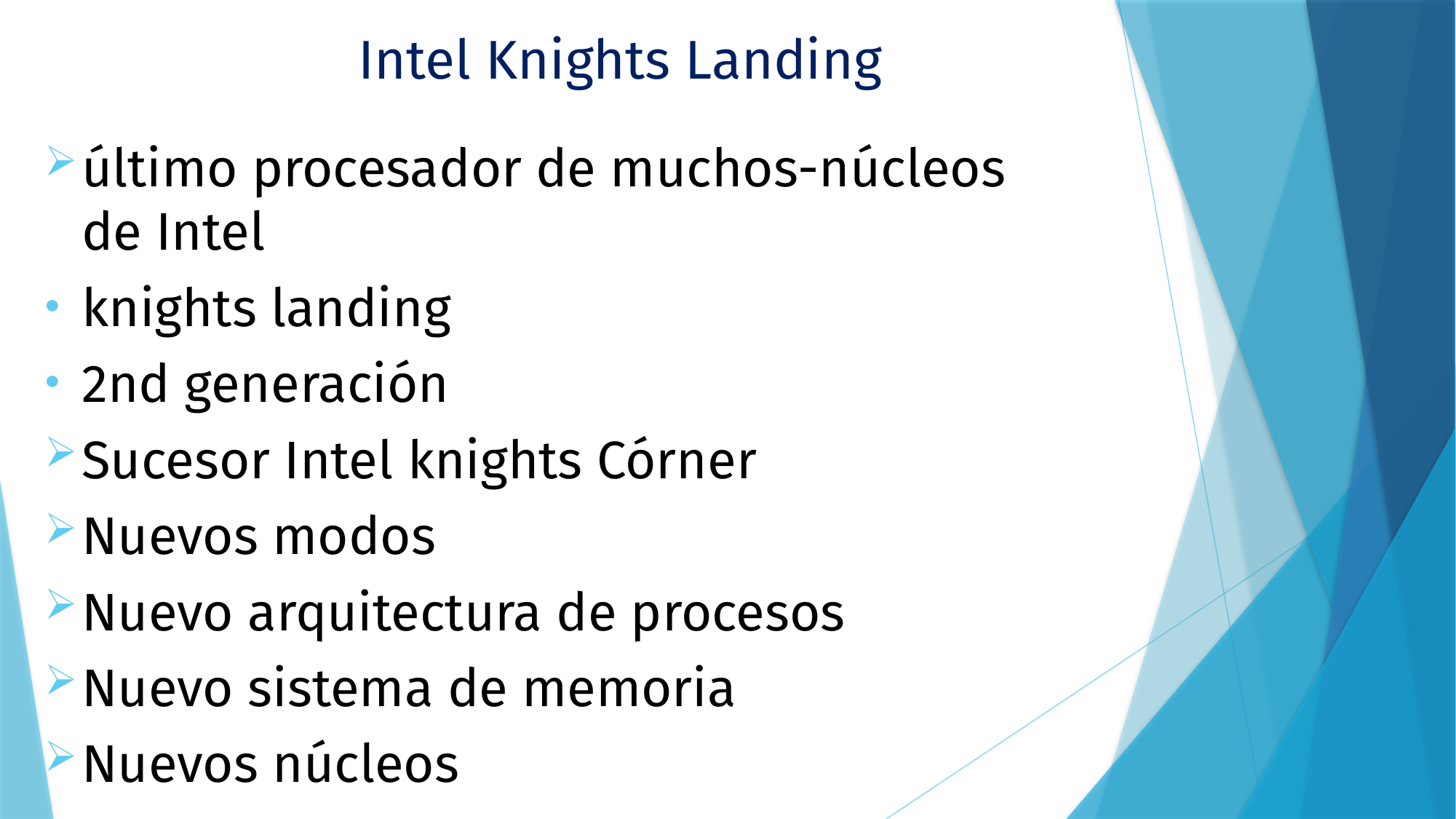

# Intel Knights Landing
último procesador de muchos-núcleos de Intel
knights landing
2nd generación
Sucesor Intel knights Córner
Nuevos modos
Nuevo arquitectura de procesos
Nuevo sistema de memoria
Nuevos núcleos